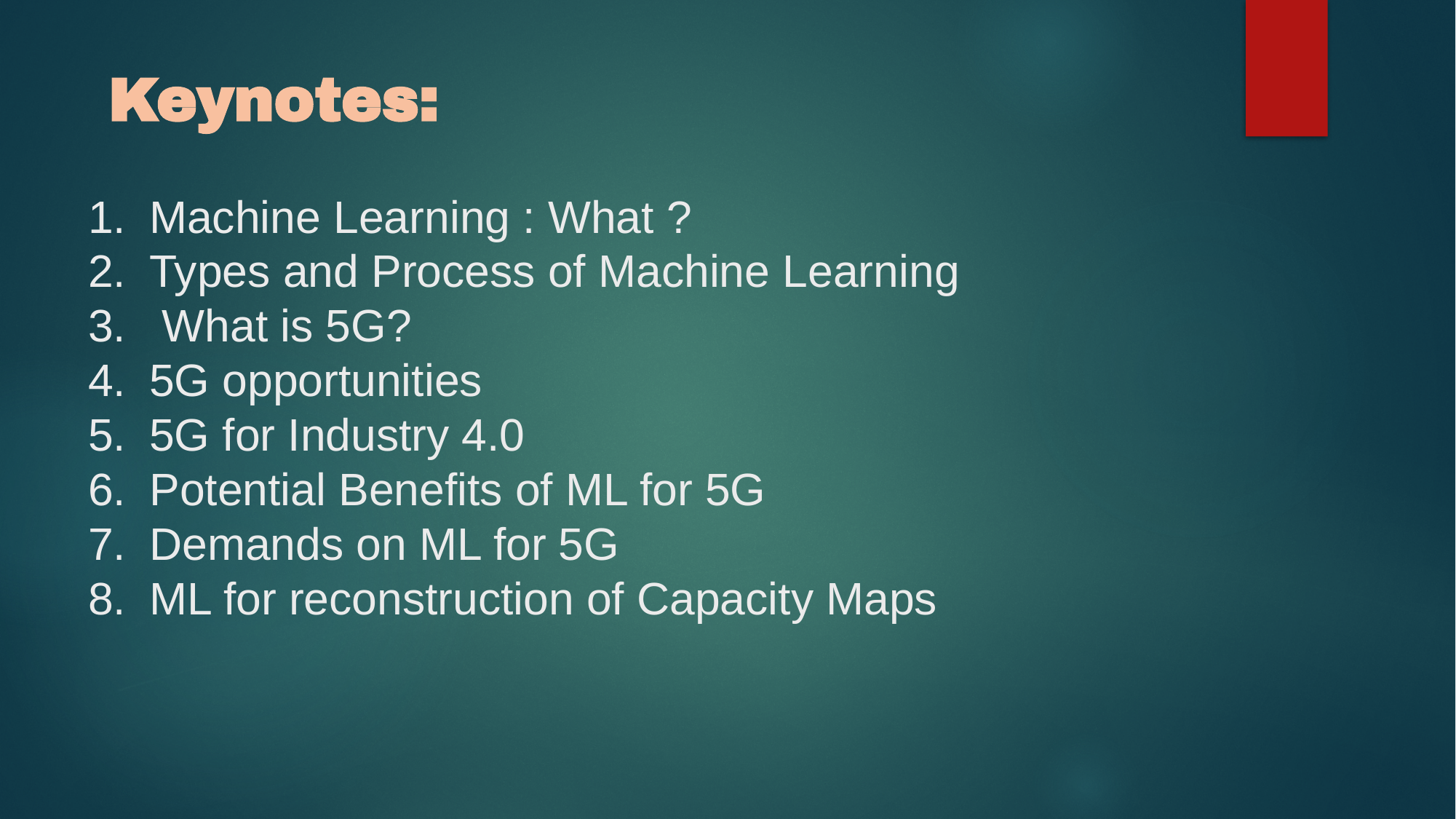

# Keynotes:
Machine Learning : What ?
Types and Process of Machine Learning
 What is 5G?
5G opportunities
5G for Industry 4.0
Potential Benefits of ML for 5G
Demands on ML for 5G
ML for reconstruction of Capacity Maps